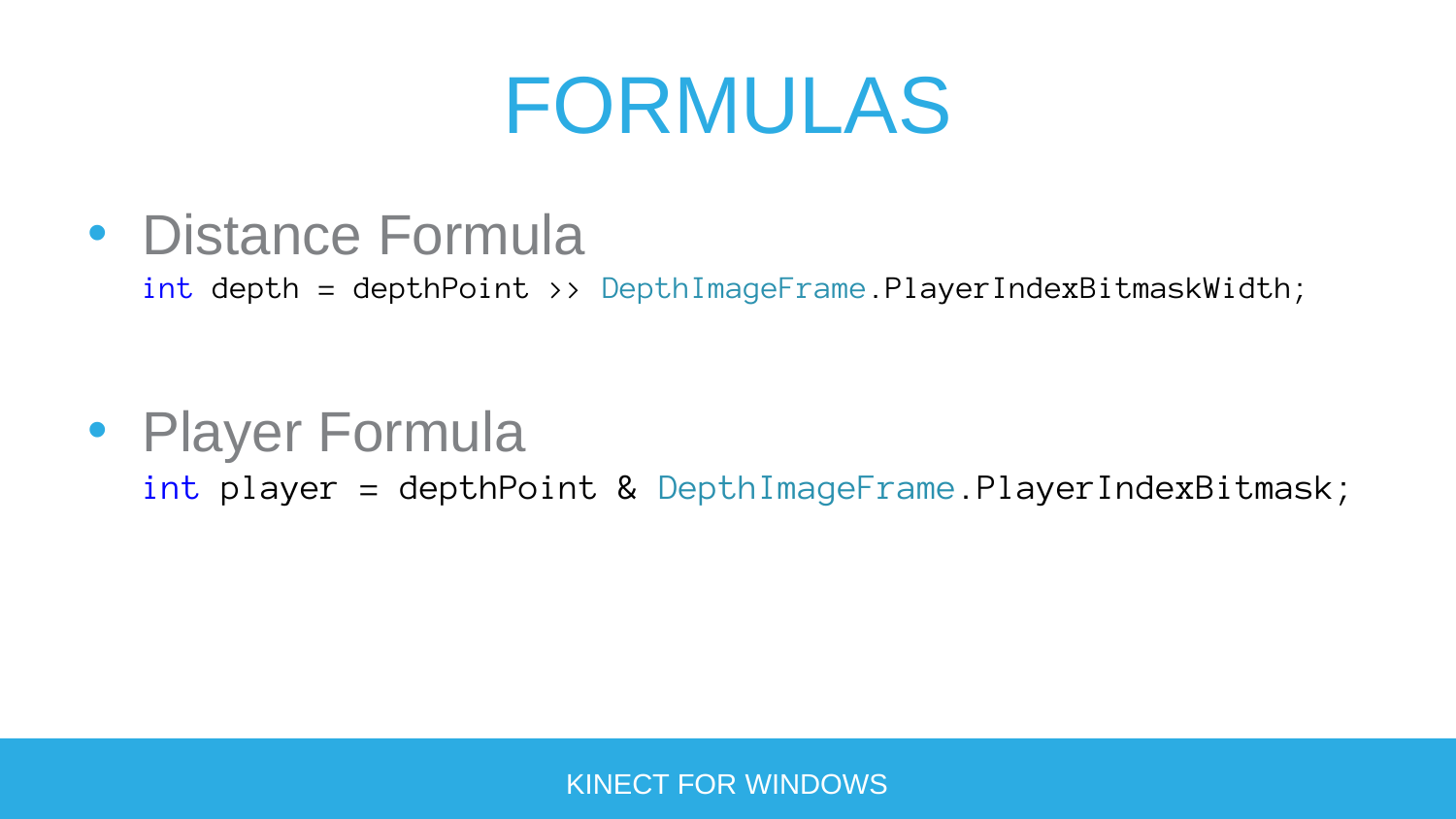

# FORMULAS
Distance Formula
int depth = depthPoint >> DepthImageFrame.PlayerIndexBitmaskWidth;

Player Formula
int player = depthPoint & DepthImageFrame.PlayerIndexBitmask;